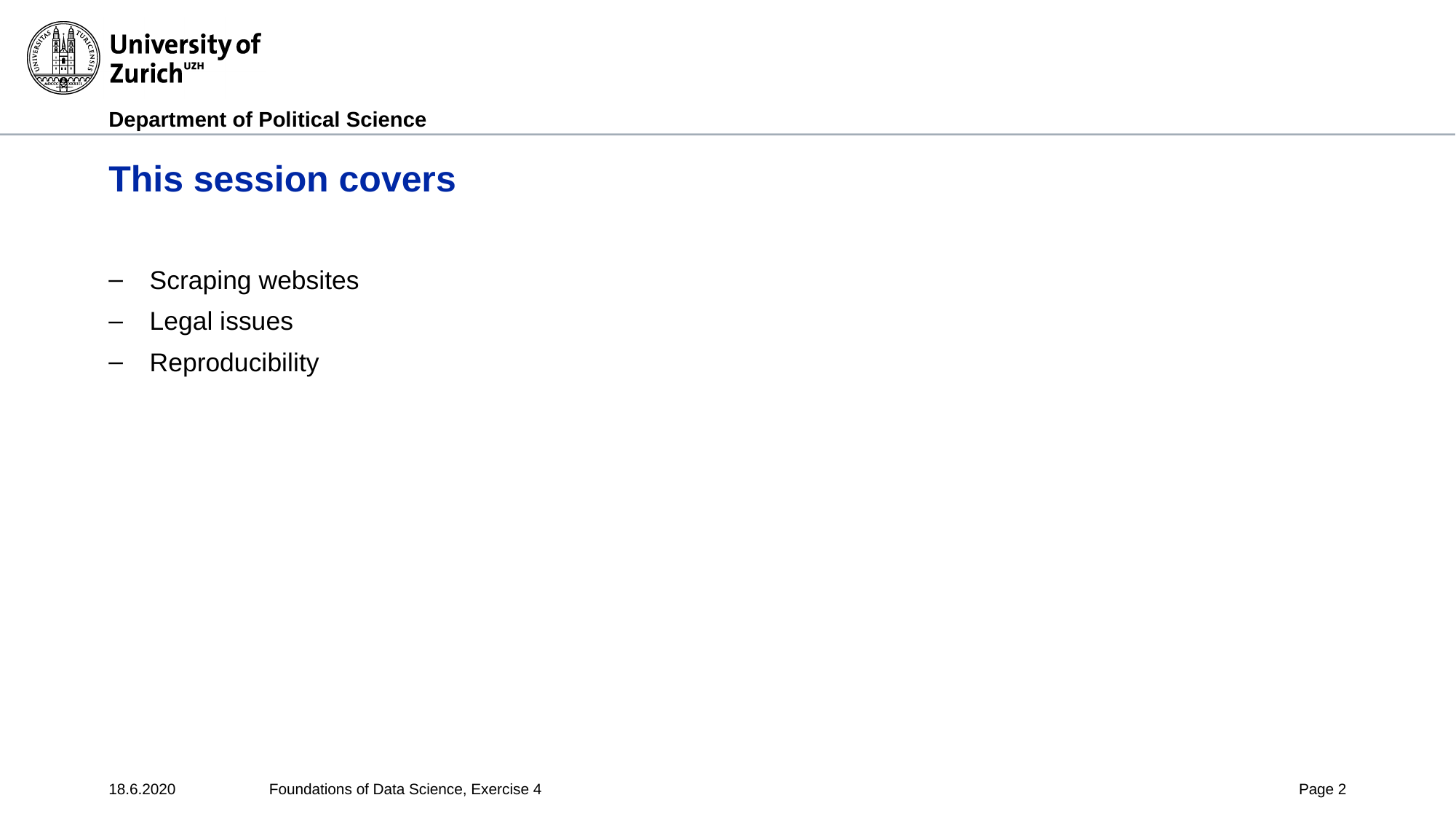

# This session covers
Scraping websites
Legal issues
Reproducibility

18.6.2020
Foundations of Data Science, Exercise 4
Page 2